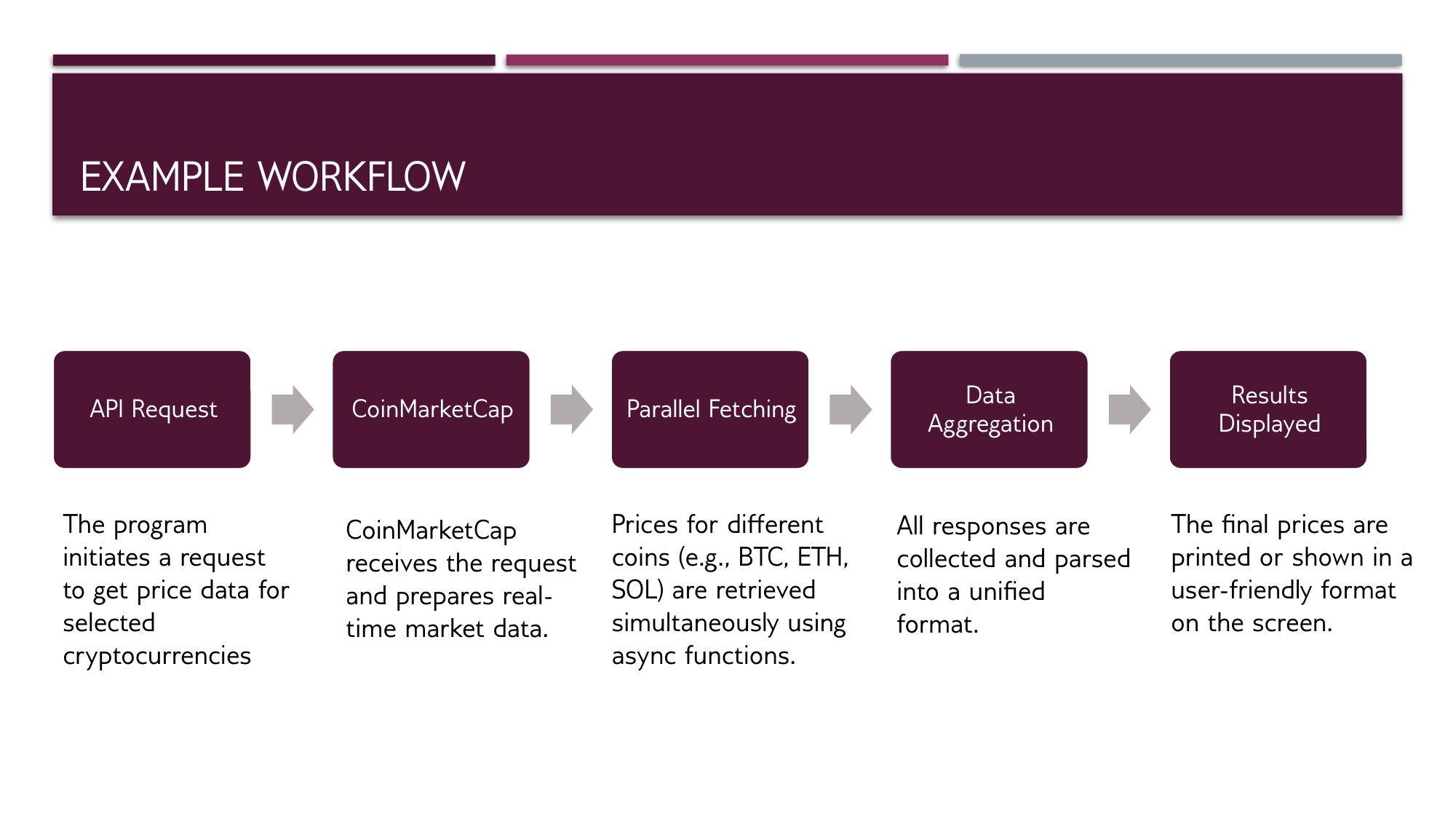

# Example Workflow
API Request

CoinMarketCap

Parallel Fetching

Data Aggregation

Results Displayed
The program initiates a request to get price data for selected cryptocurrencies
Prices for different coins (e.g., BTC, ETH, SOL) are retrieved simultaneously using async functions.
The final prices are printed or shown in a user-friendly format on the screen.
All responses are collected and parsed into a unified format.
CoinMarketCap receives the request and prepares real-time market data.